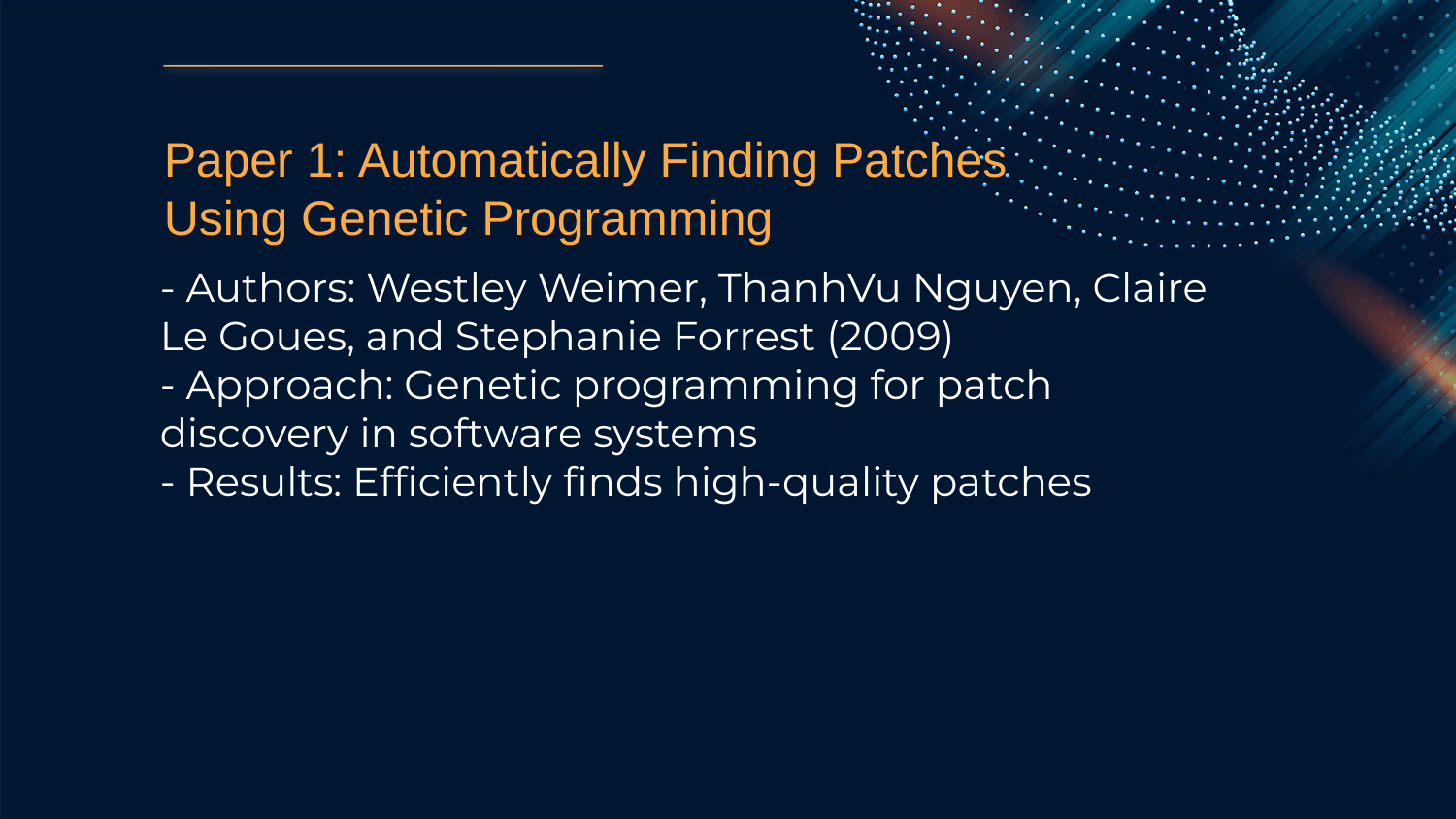

Paper 1: Automatically Finding Patches Using Genetic Programming

- Authors: Westley Weimer, ThanhVu Nguyen, Claire Le Goues, and Stephanie Forrest (2009)
- Approach: Genetic programming for patch discovery in software systems
- Results: Efficiently finds high-quality patches